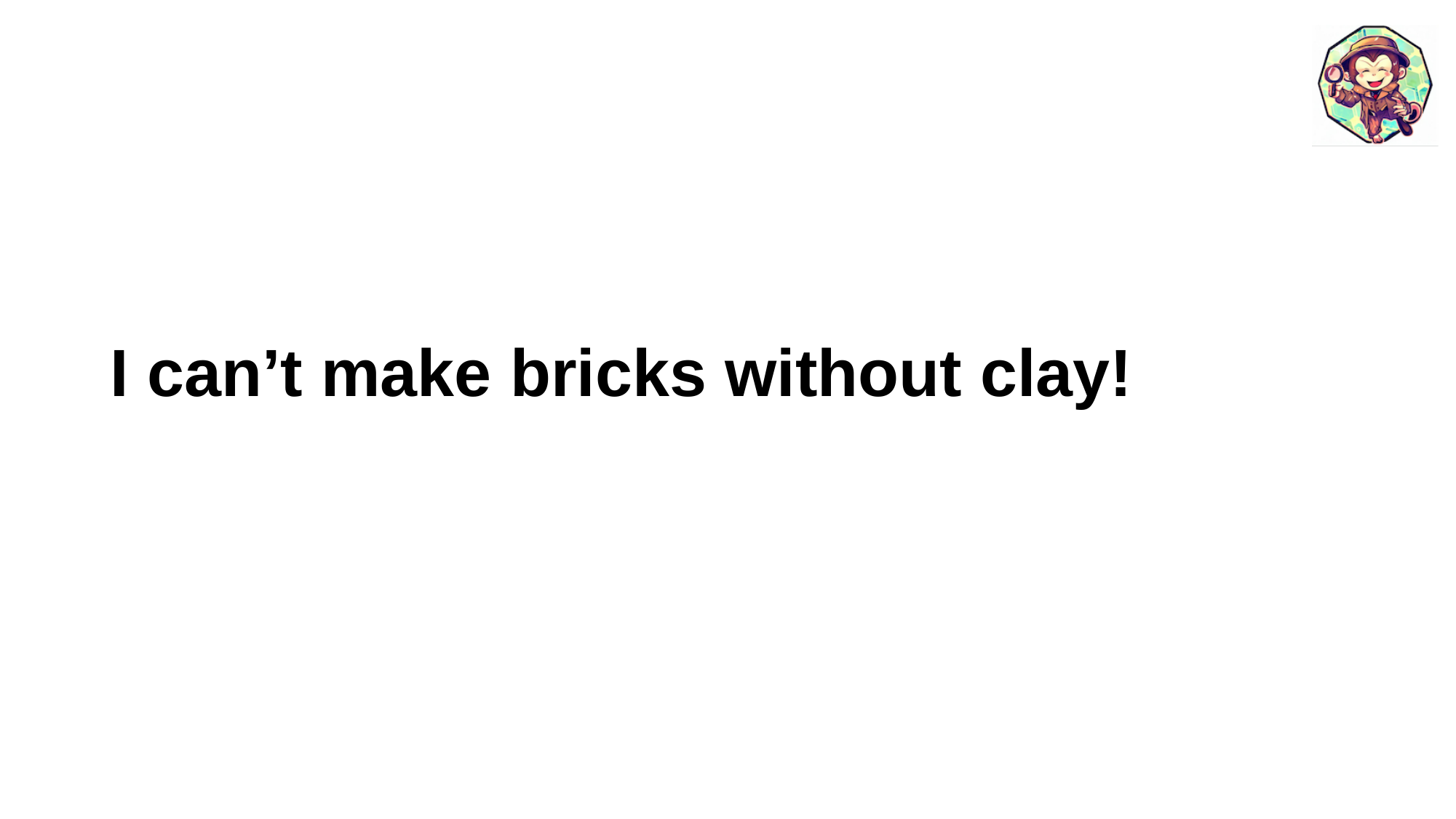

# I can’t make bricks without clay!